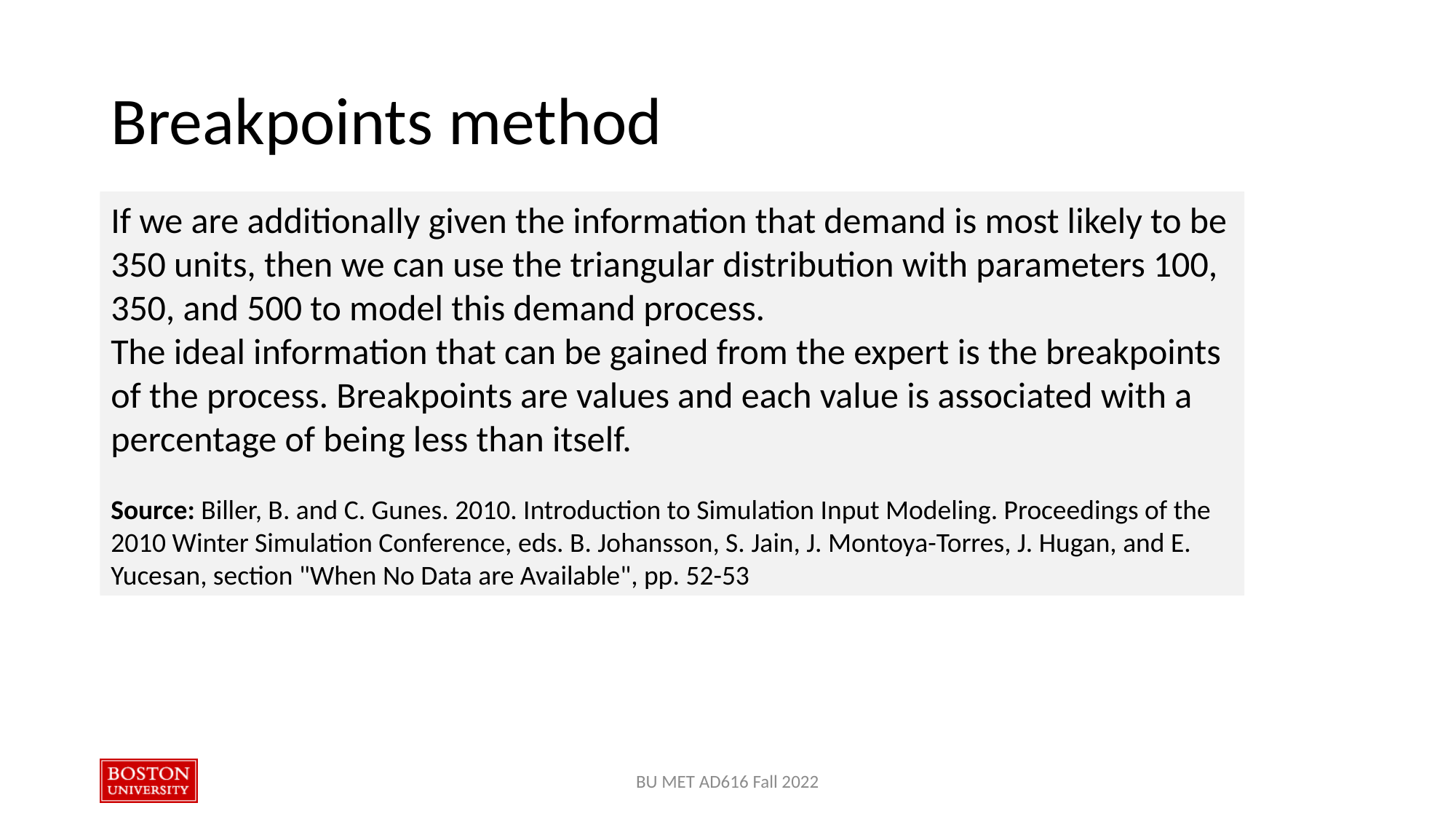

# Breakpoints method
If we are additionally given the information that demand is most likely to be 350 units, then we can use the triangular distribution with parameters 100, 350, and 500 to model this demand process.
The ideal information that can be gained from the expert is the breakpoints of the process. Breakpoints are values and each value is associated with a percentage of being less than itself.

Source: Biller, B. and C. Gunes. 2010. Introduction to Simulation Input Modeling. Proceedings of the 2010 Winter Simulation Conference, eds. B. Johansson, S. Jain, J. Montoya-Torres, J. Hugan, and E. Yucesan, section "When No Data are Available", pp. 52-53
BU MET AD616 Fall 2022